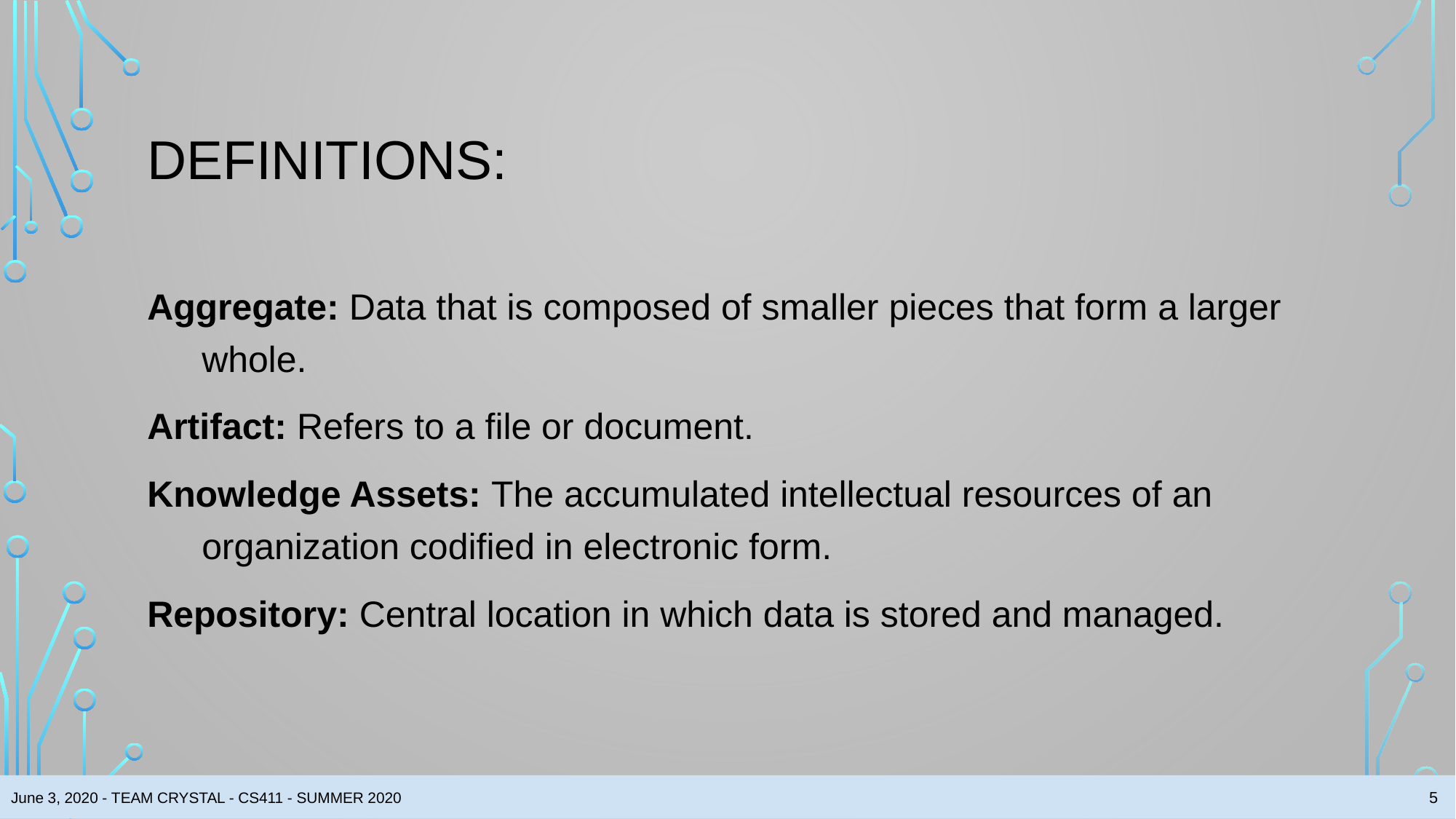

# DEFINITIONS:
Aggregate: Data that is composed of smaller pieces that form a larger whole.
Artifact: Refers to a file or document.
Knowledge Assets: The accumulated intellectual resources of an organization codified in electronic form.
Repository: Central location in which data is stored and managed.
5